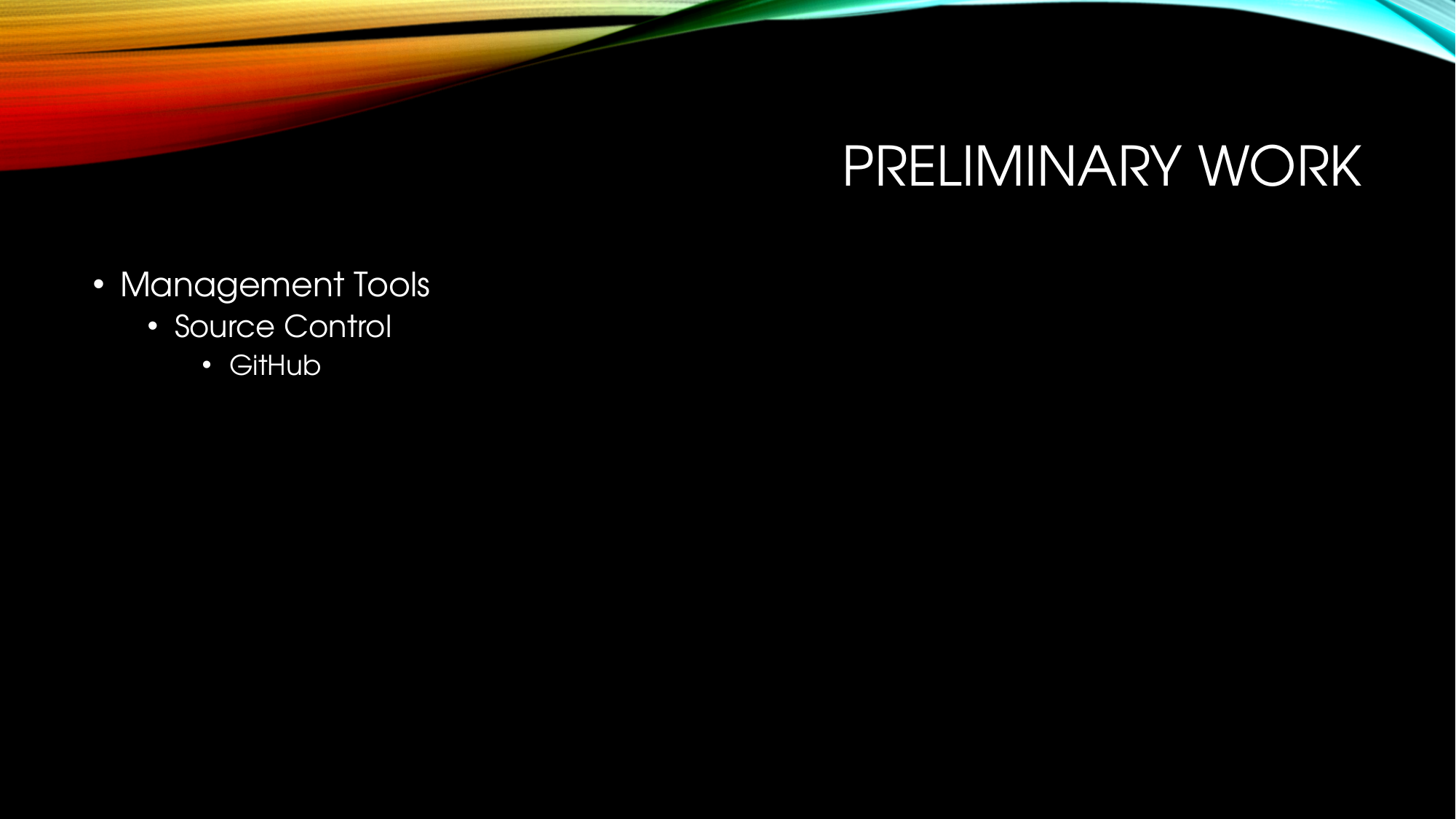

# Preliminary Work
Management Tools
Source Control
GitHub